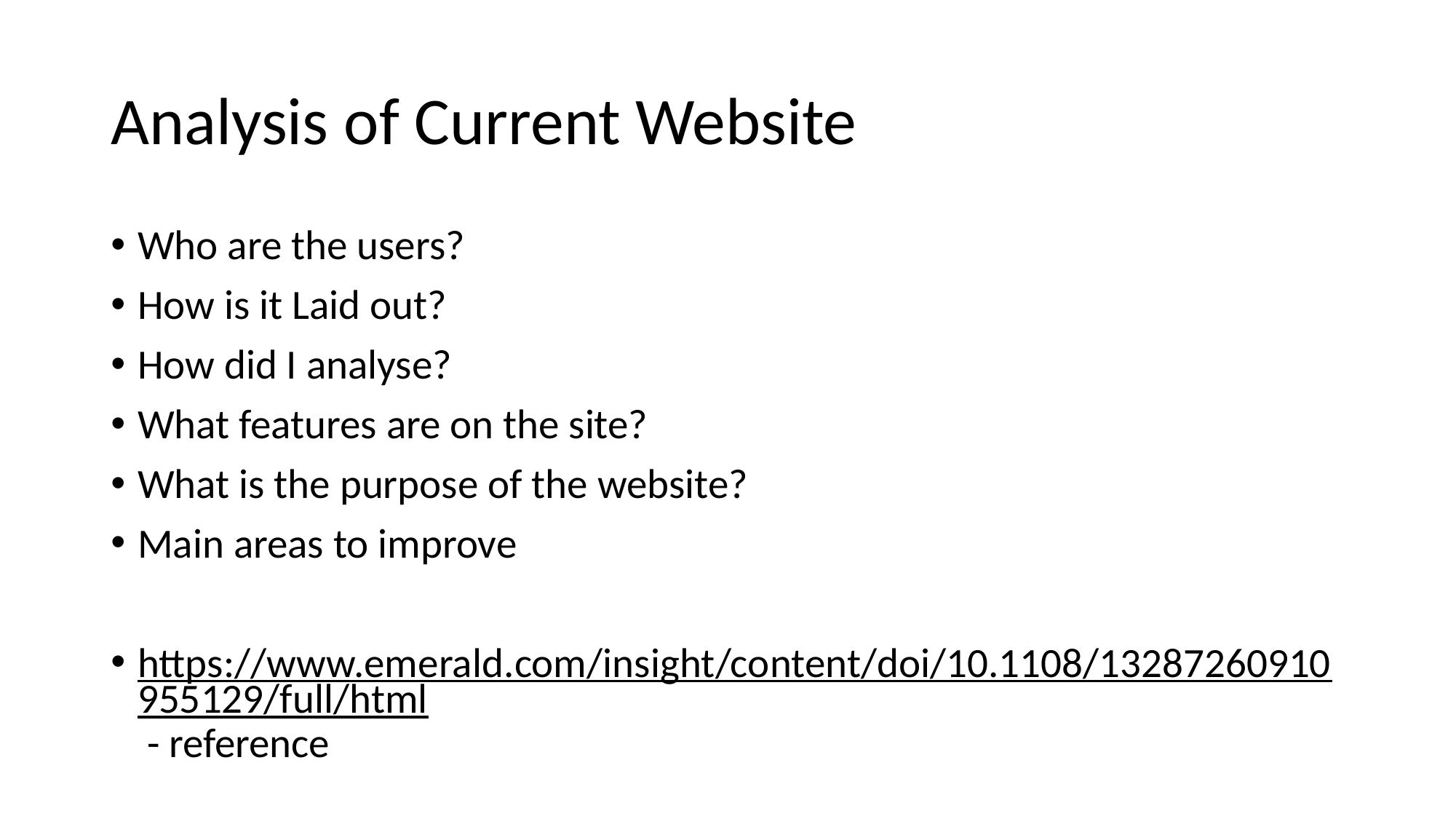

# Analysis of Current Website
Who are the users?
How is it Laid out?
How did I analyse?
What features are on the site?
What is the purpose of the website?
Main areas to improve

https://www.emerald.com/insight/content/doi/10.1108/13287260910955129/full/html - reference